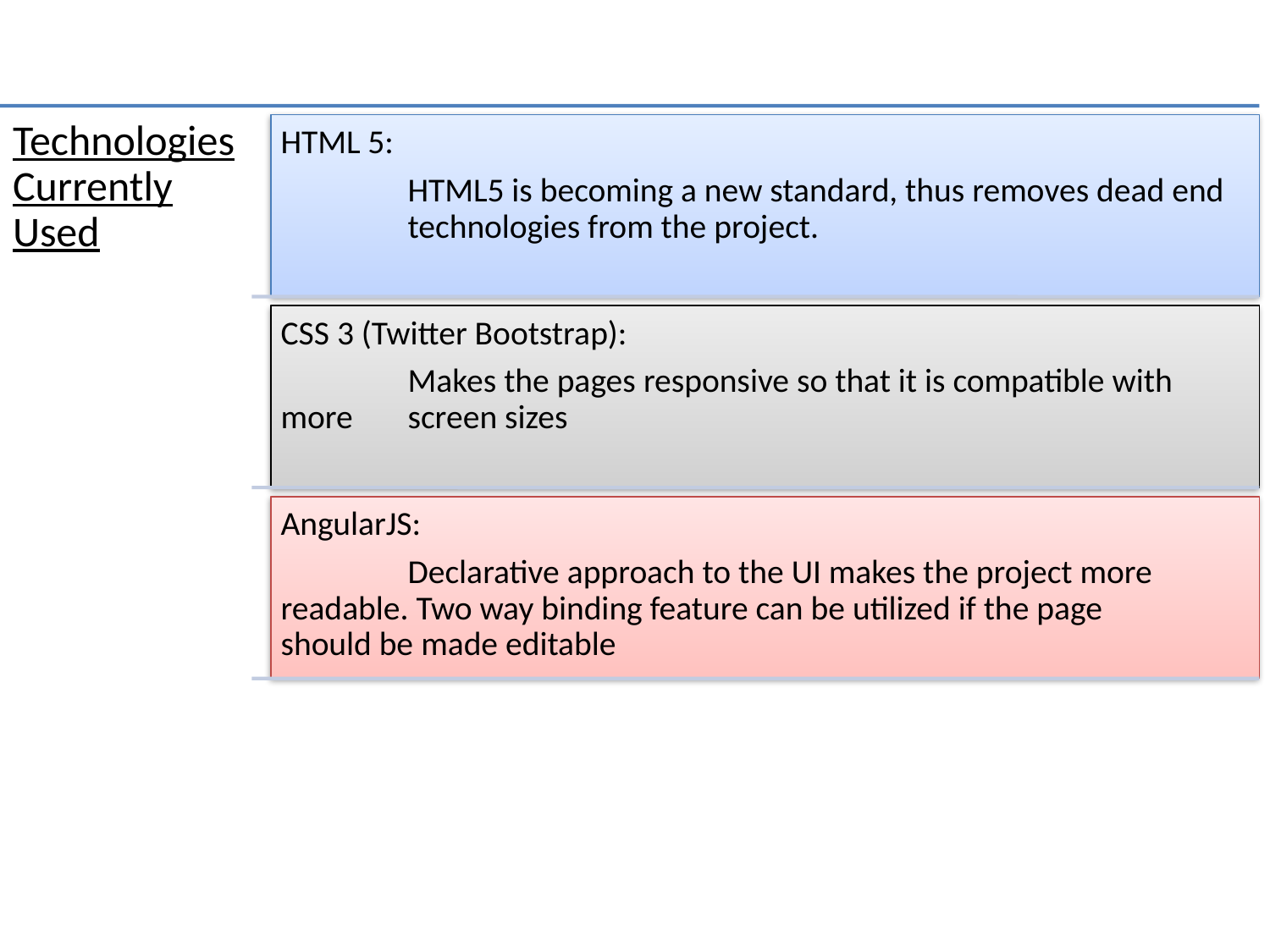

Technologies Currently Used
HTML 5:
	HTML5 is becoming a new standard, thus removes dead end 	technologies from the project.
CSS 3 (Twitter Bootstrap):
	Makes the pages responsive so that it is compatible with more 	screen sizes
AngularJS:
	Declarative approach to the UI makes the project more 	readable. Two way binding feature can be utilized if the page 	should be made editable